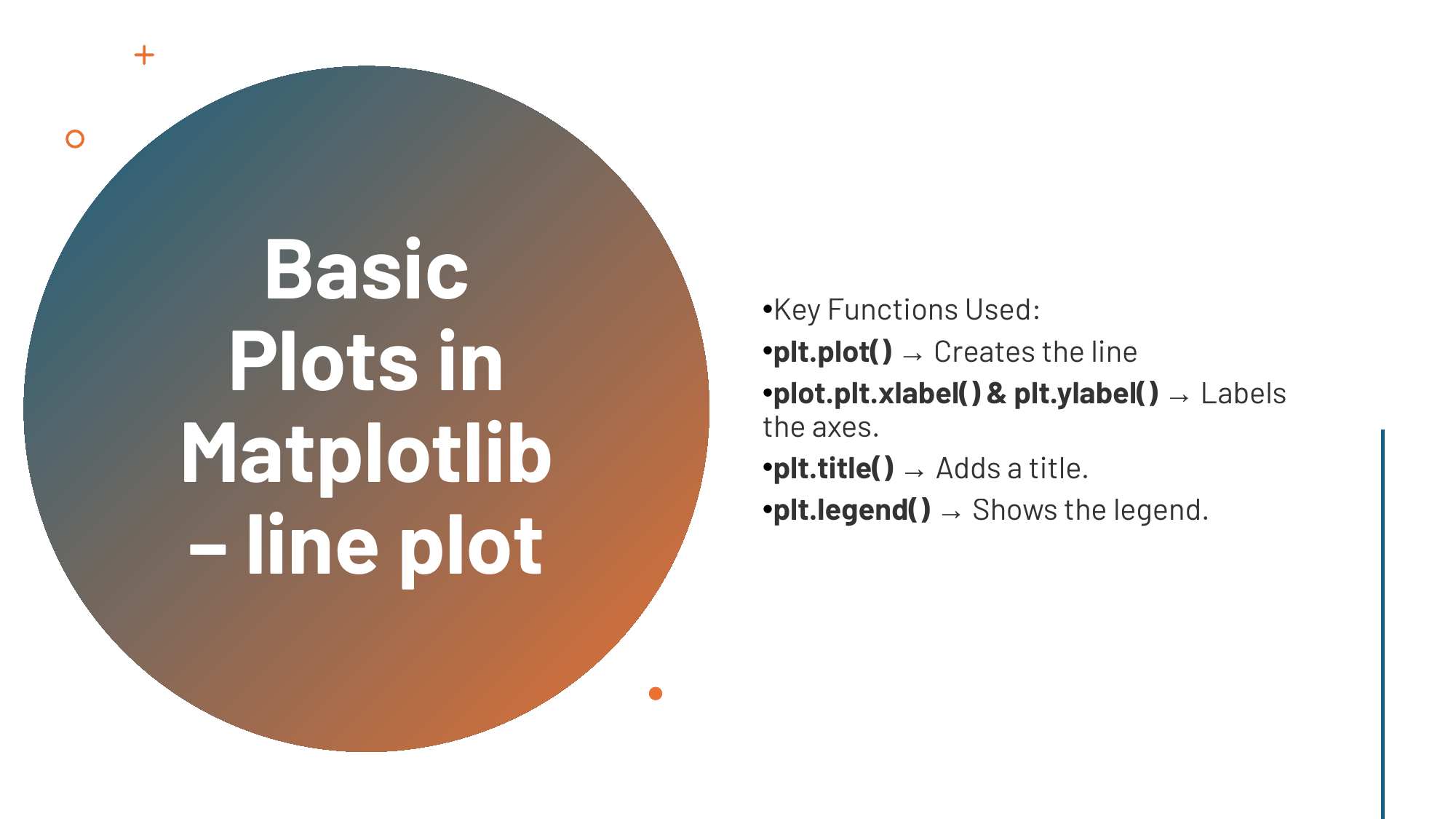

Key Functions Used:
plt.plot() → Creates the line
plot.plt.xlabel() & plt.ylabel() → Labels the axes.
plt.title() → Adds a title.
plt.legend() → Shows the legend.

# Basic Plots in Matplotlib – line plot